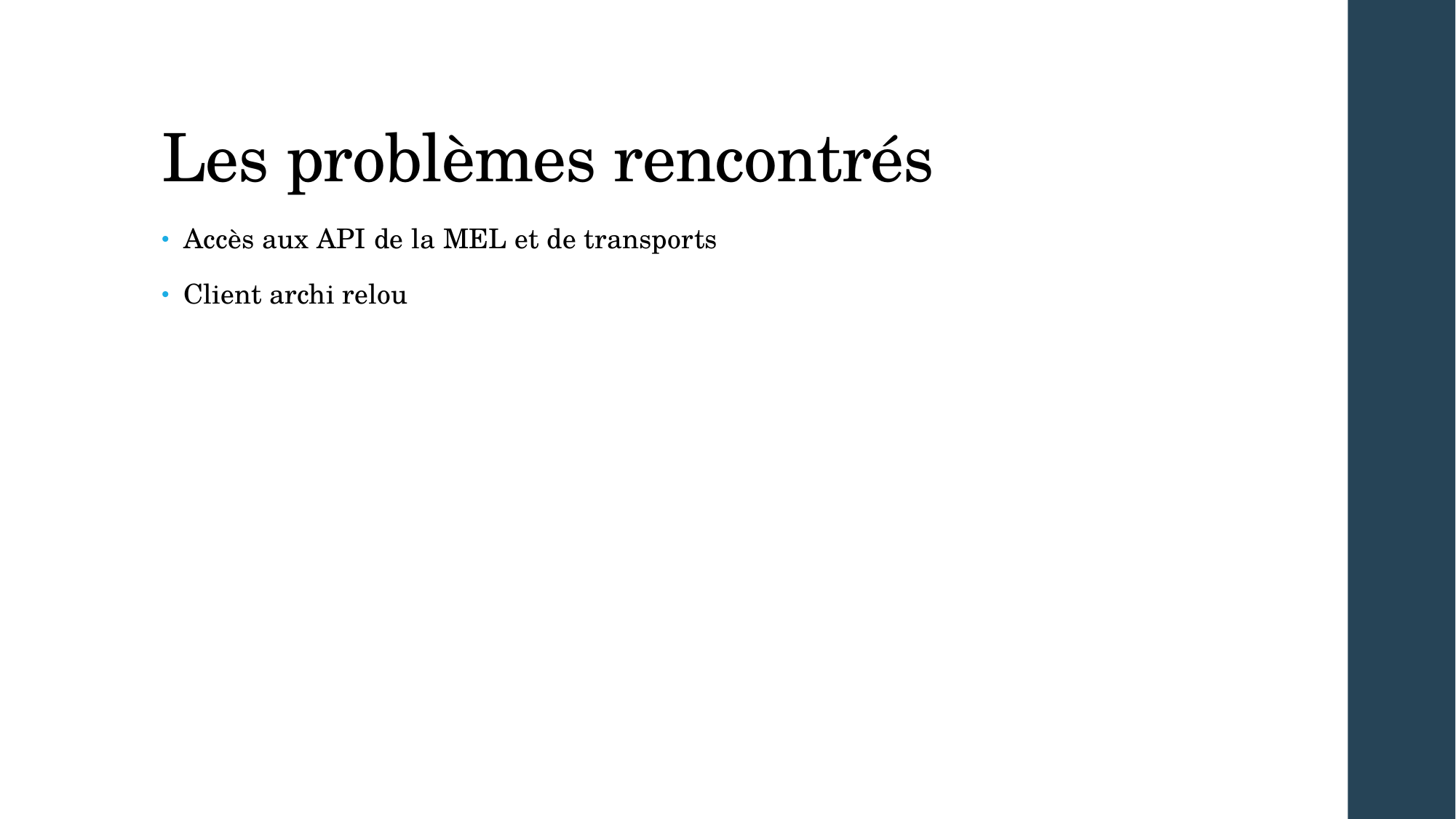

# Les problèmes rencontrés
Accès aux API de la MEL et de transports
Client archi relou